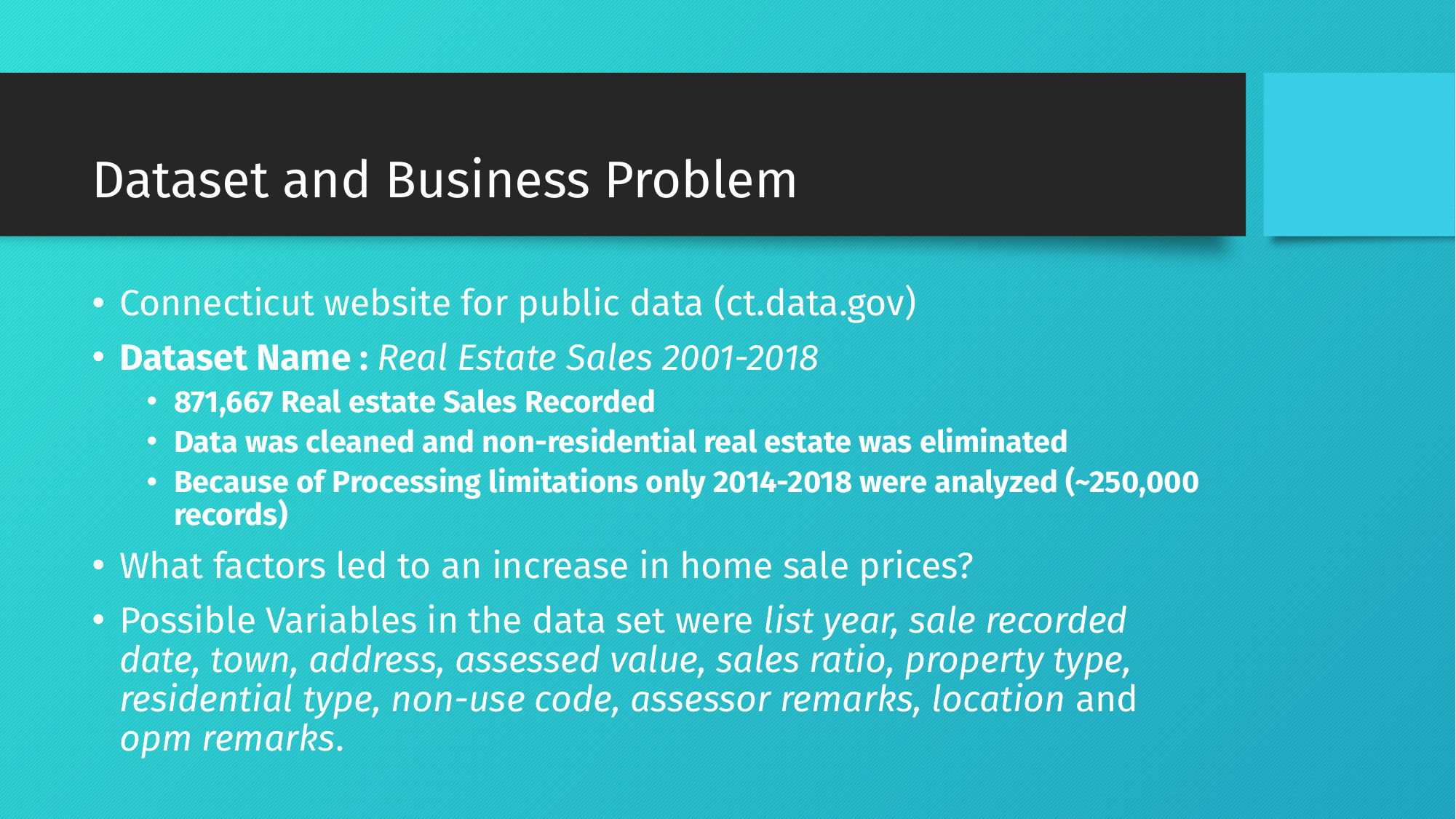

# Dataset and Business Problem
Connecticut website for public data (ct.data.gov)
Dataset Name : Real Estate Sales 2001-2018
871,667 Real estate Sales Recorded
Data was cleaned and non-residential real estate was eliminated
Because of Processing limitations only 2014-2018 were analyzed (~250,000 records)
What factors led to an increase in home sale prices?
Possible Variables in the data set were list year, sale recorded date, town, address, assessed value, sales ratio, property type, residential type, non-use code, assessor remarks, location and opm remarks.